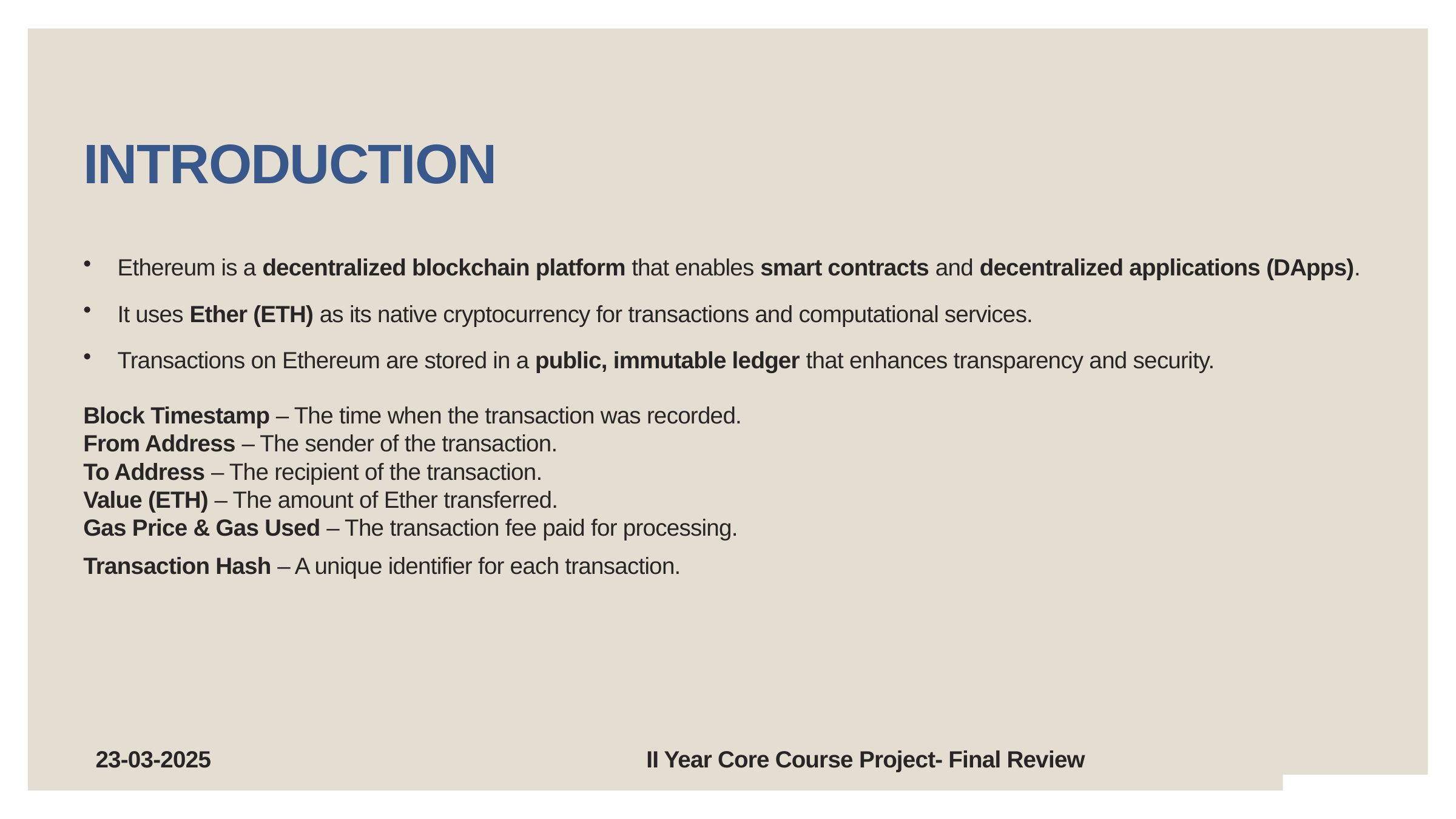

INTRODUCTION
Ethereum is a decentralized blockchain platform that enables smart contracts and decentralized applications (DApps).
It uses Ether (ETH) as its native cryptocurrency for transactions and computational services.
Transactions on Ethereum are stored in a public, immutable ledger that enhances transparency and security.
Block Timestamp – The time when the transaction was recorded.
From Address – The sender of the transaction.
To Address – The recipient of the transaction.
Value (ETH) – The amount of Ether transferred.
Gas Price & Gas Used – The transaction fee paid for processing.
Transaction Hash – A unique identifier for each transaction.
23-03-2025                                                                        II Year Core Course Project- Final Review                                                                                                        3